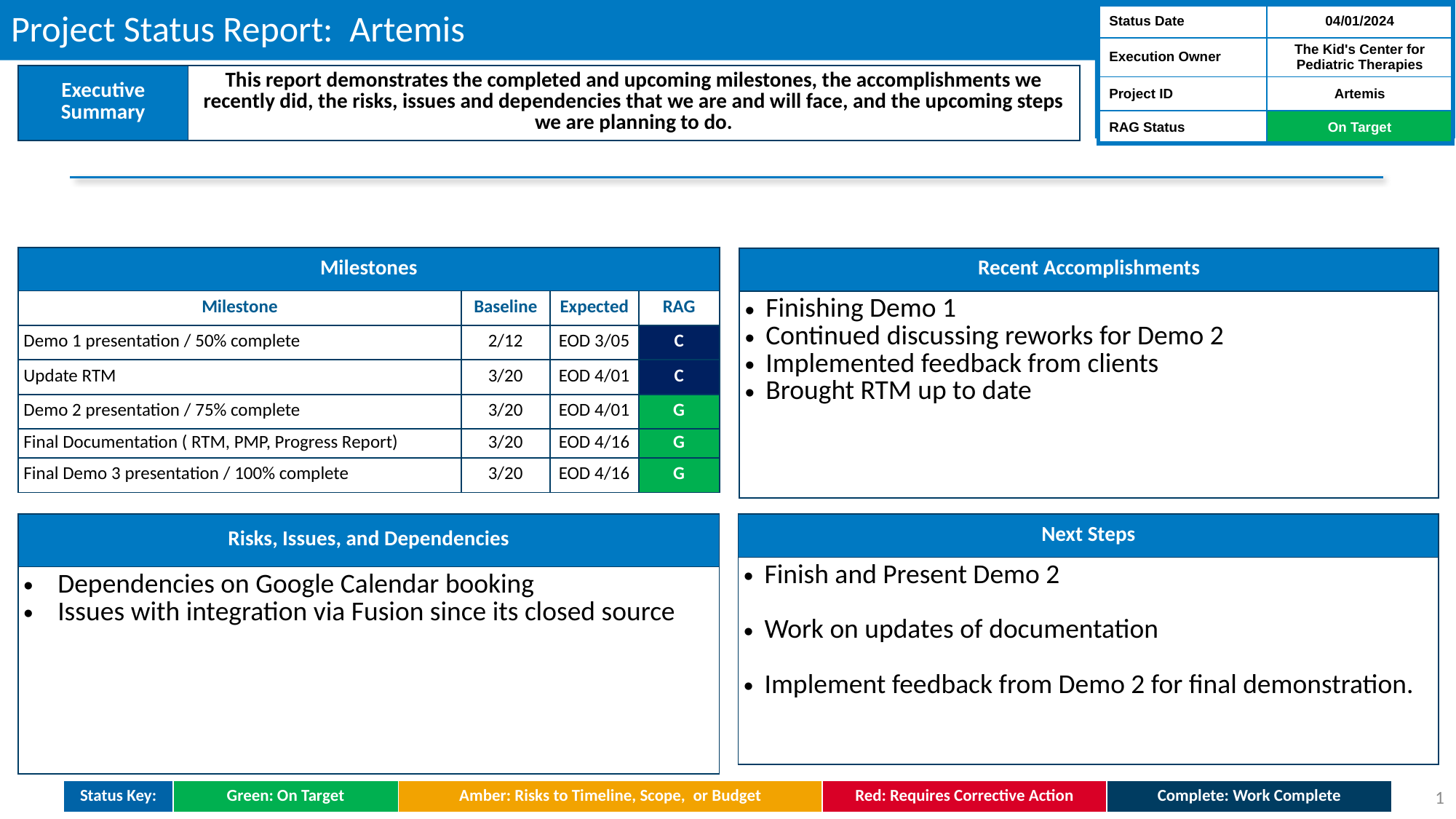

# Project Status Report:  Artemis
| Status Date | 04/01/2024 |
| --- | --- |
| Execution Owner | The Kid's Center for Pediatric Therapies |
| Project ID | Artemis |
| RAG Status | On Target |
| Executive Summary | This report demonstrates the completed and upcoming milestones, the accomplishments we recently did, the risks, issues and dependencies that we are and will face, and the upcoming steps we are planning to do. |
| --- | --- |
| Milestones |  |  |  |
| --- | --- | --- | --- |
| Milestone | Baseline | Expected | RAG |
| Demo 1 presentation / 50% complete | 2/12 | EOD 3/05 | C |
| Update RTM | 3/20 | EOD 4/01 | C |
| Demo 2 presentation / 75% complete | 3/20 | EOD 4/01 | G |
| Final Documentation ( RTM, PMP, Progress Report) | 3/20 | EOD 4/16 | G |
| Final Demo 3 presentation / 100% complete | 3/20 | EOD 4/16 | G |
| Recent Accomplishments |
| --- |
| Finishing Demo 1 Continued discussing reworks for Demo 2 Implemented feedback from clients Brought RTM up to date |
| Risks, Issues, and Dependencies |
| --- |
| Dependencies on Google Calendar booking Issues with integration via Fusion since its closed source |
| Next Steps |
| --- |
| Finish and Present Demo 2 Work on updates of documentation Implement feedback from Demo 2 for final demonstration. |
1
| Status Key: | Green: On Target | Amber: Risks to Timeline, Scope,  or Budget | Red: Requires Corrective Action | Complete: Work Complete |
| --- | --- | --- | --- | --- |